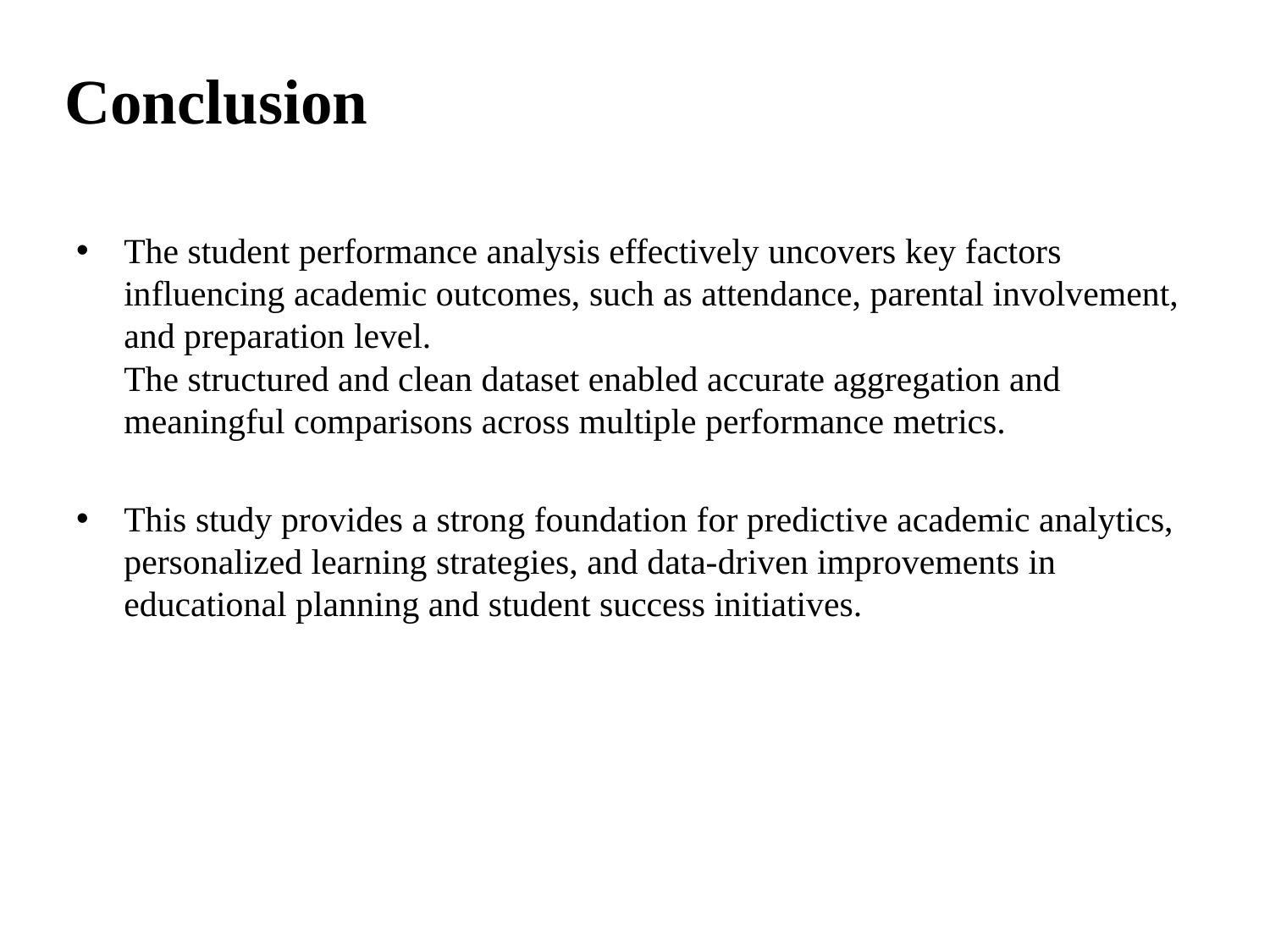

# Conclusion
The student performance analysis effectively uncovers key factors influencing academic outcomes, such as attendance, parental involvement, and preparation level.
The structured and clean dataset enabled accurate aggregation and meaningful comparisons across multiple performance metrics.

This study provides a strong foundation for predictive academic analytics, personalized learning strategies, and data-driven improvements in educational planning and student success initiatives.